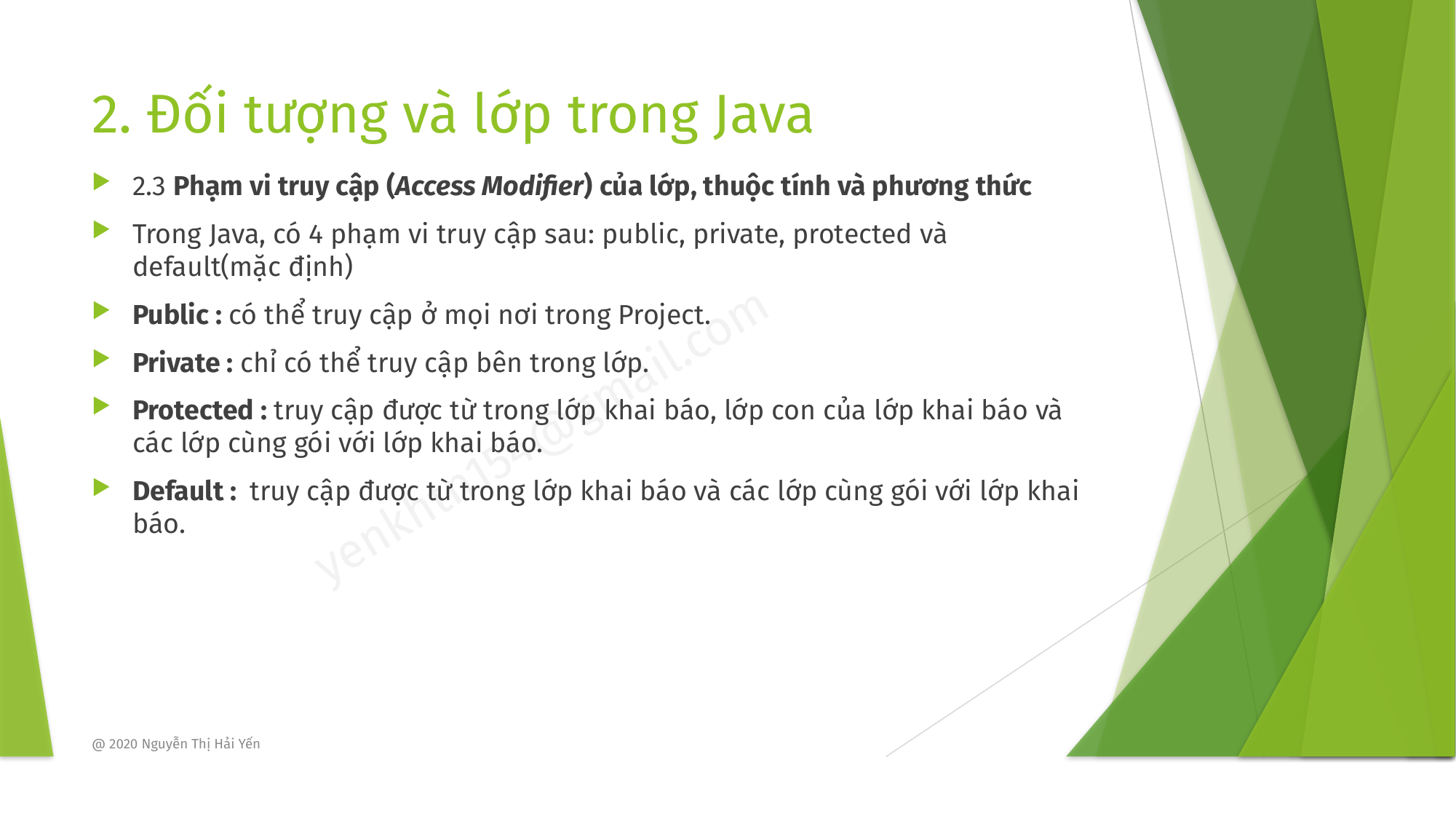

# 2. Đối tượng và lớp trong Java
2.3 Phạm vi truy cập (Access Modifier) của lớp, thuộc tính và phương thức
Trong Java, có 4 phạm vi truy cập sau: public, private, protected và default(mặc định)
Public : có thể truy cập ở mọi nơi trong Project.
Private : chỉ có thể truy cập bên trong lớp.
Protected : truy cập được từ trong lớp khai báo, lớp con của lớp khai báo và các lớp cùng gói với lớp khai báo.
Default :  truy cập được từ trong lớp khai báo và các lớp cùng gói với lớp khai báo.

@ 2020 Nguyễn Thị Hải Yến